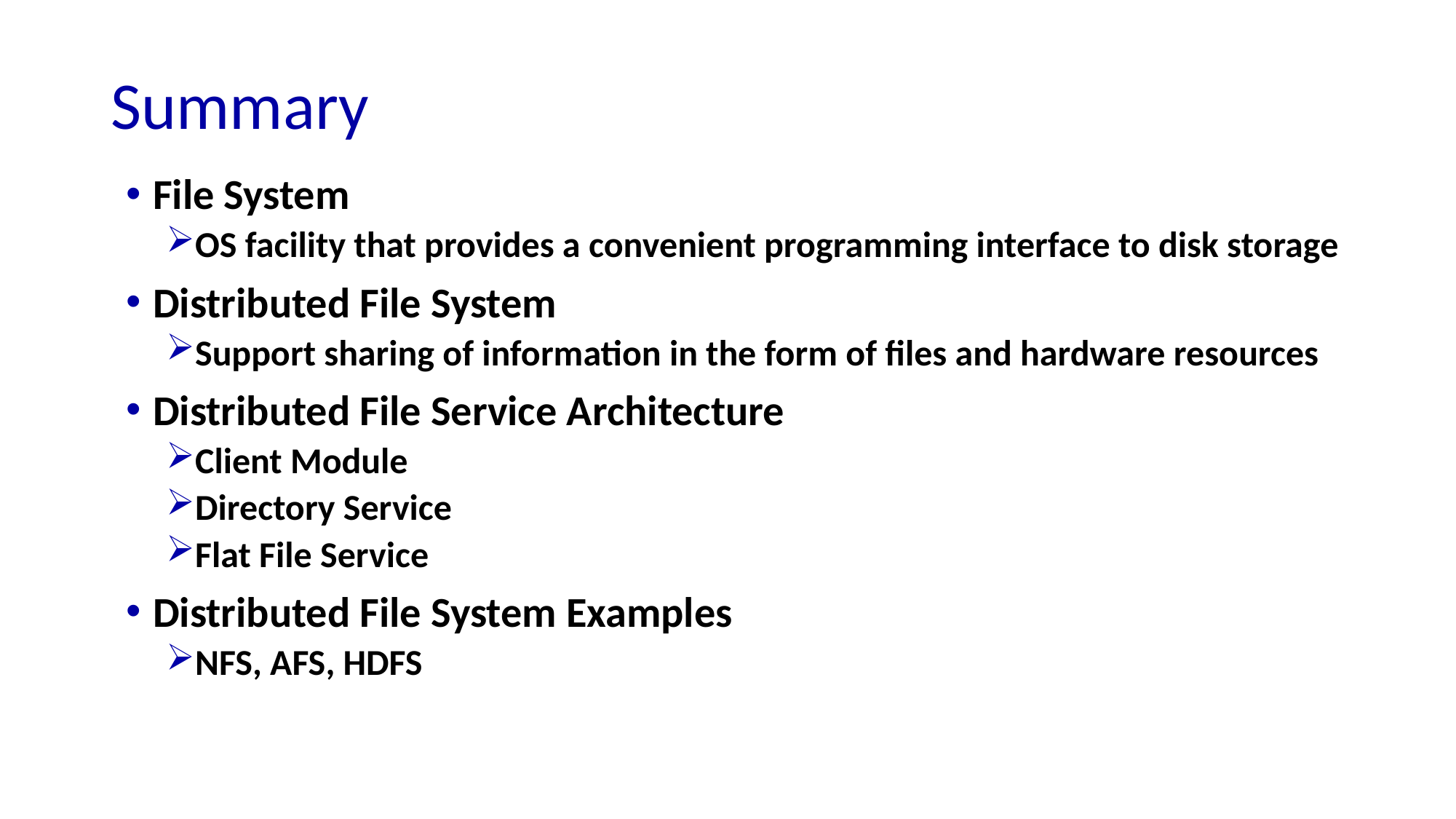

# Summary
File System
OS facility that provides a convenient programming interface to disk storage
Distributed File System
Support sharing of information in the form of files and hardware resources
Distributed File Service Architecture
Client Module
Directory Service
Flat File Service
Distributed File System Examples
NFS, AFS, HDFS